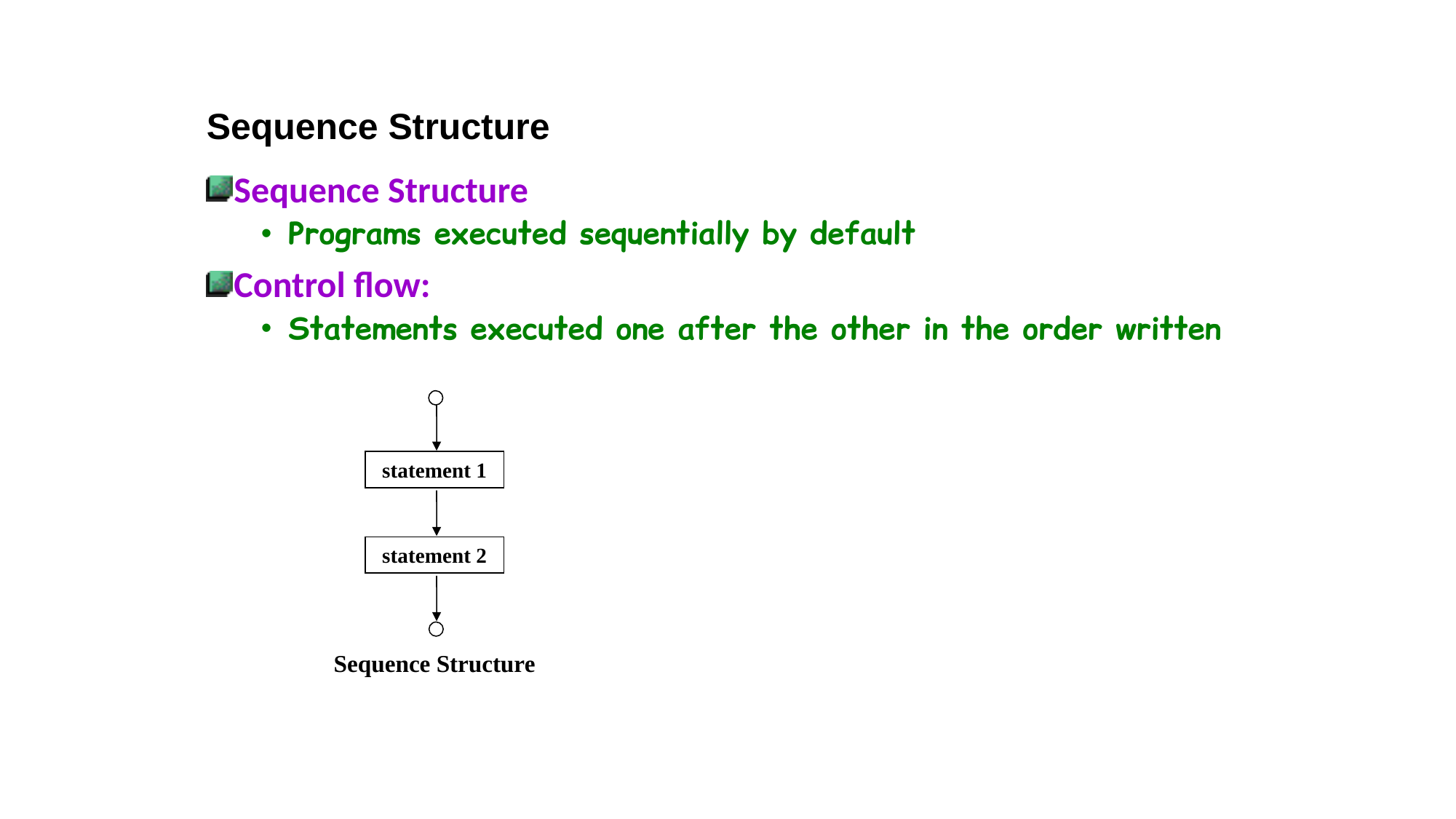

# Sequence Structure
Sequence Structure
Programs executed sequentially by default
Control flow:
Statements executed one after the other in the order written

statement 1

statement 2

Sequence Structure